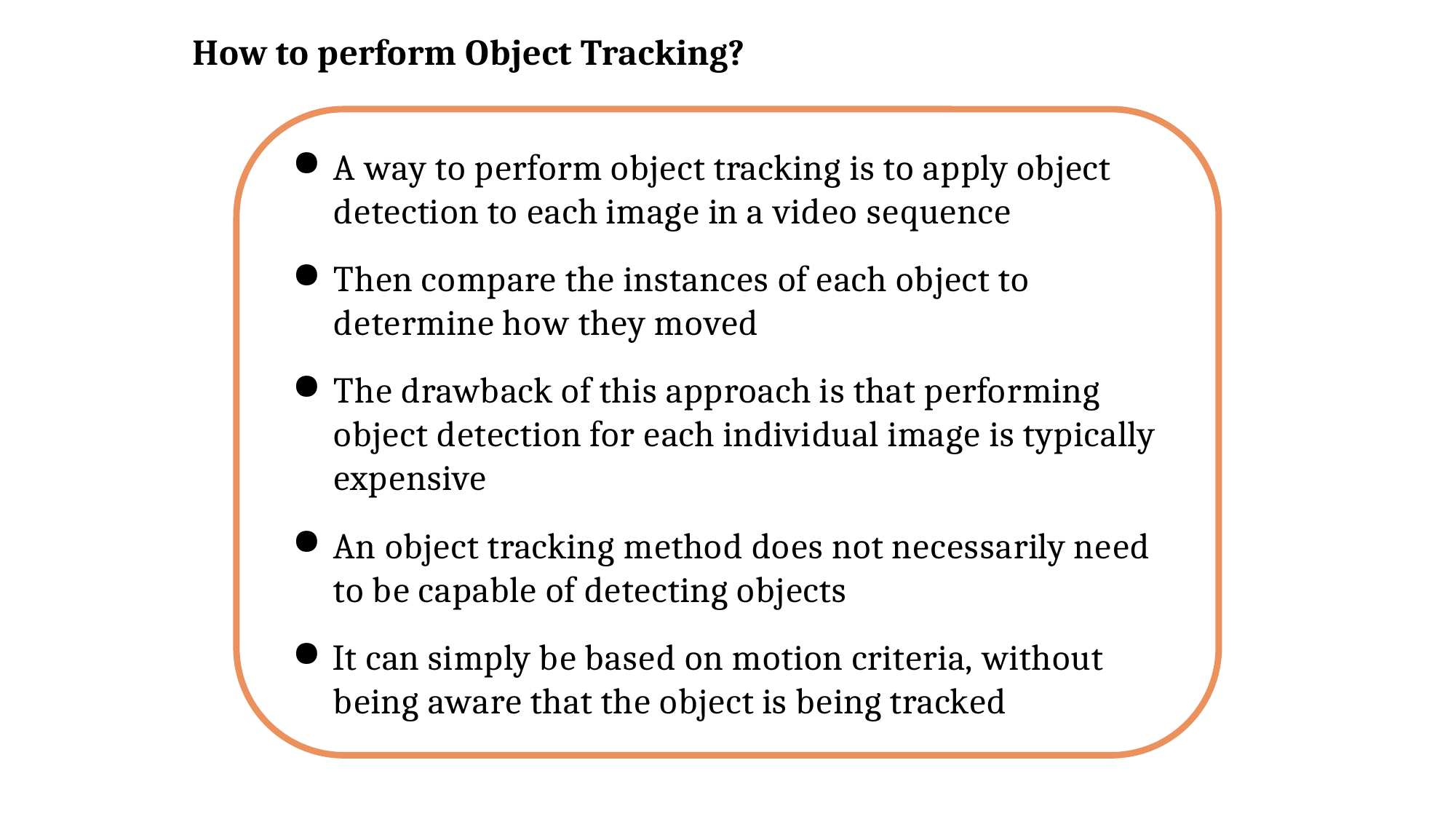

How to perform Object Tracking?
A way to perform object tracking is to apply object detection to each image in a video sequence
Then compare the instances of each object to determine how they moved
The drawback of this approach is that performing object detection for each individual image is typically expensive
An object tracking method does not necessarily need to be capable of detecting objects
It can simply be based on motion criteria, without being aware that the object is being tracked